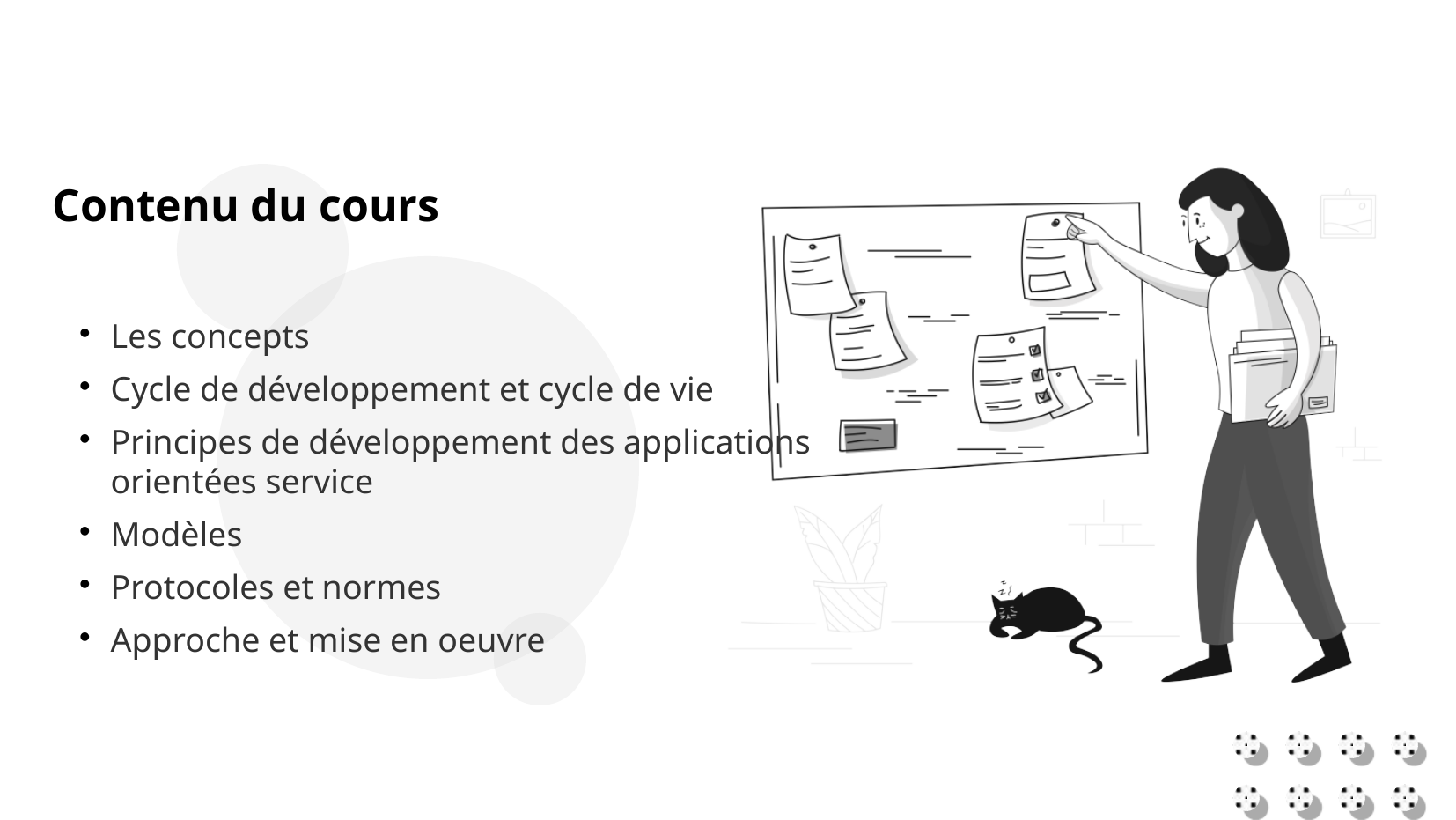

Contenu du cours
Les concepts
Cycle de développement et cycle de vie
Principes de développement des applications orientées service
Modèles
Protocoles et normes
Approche et mise en oeuvre